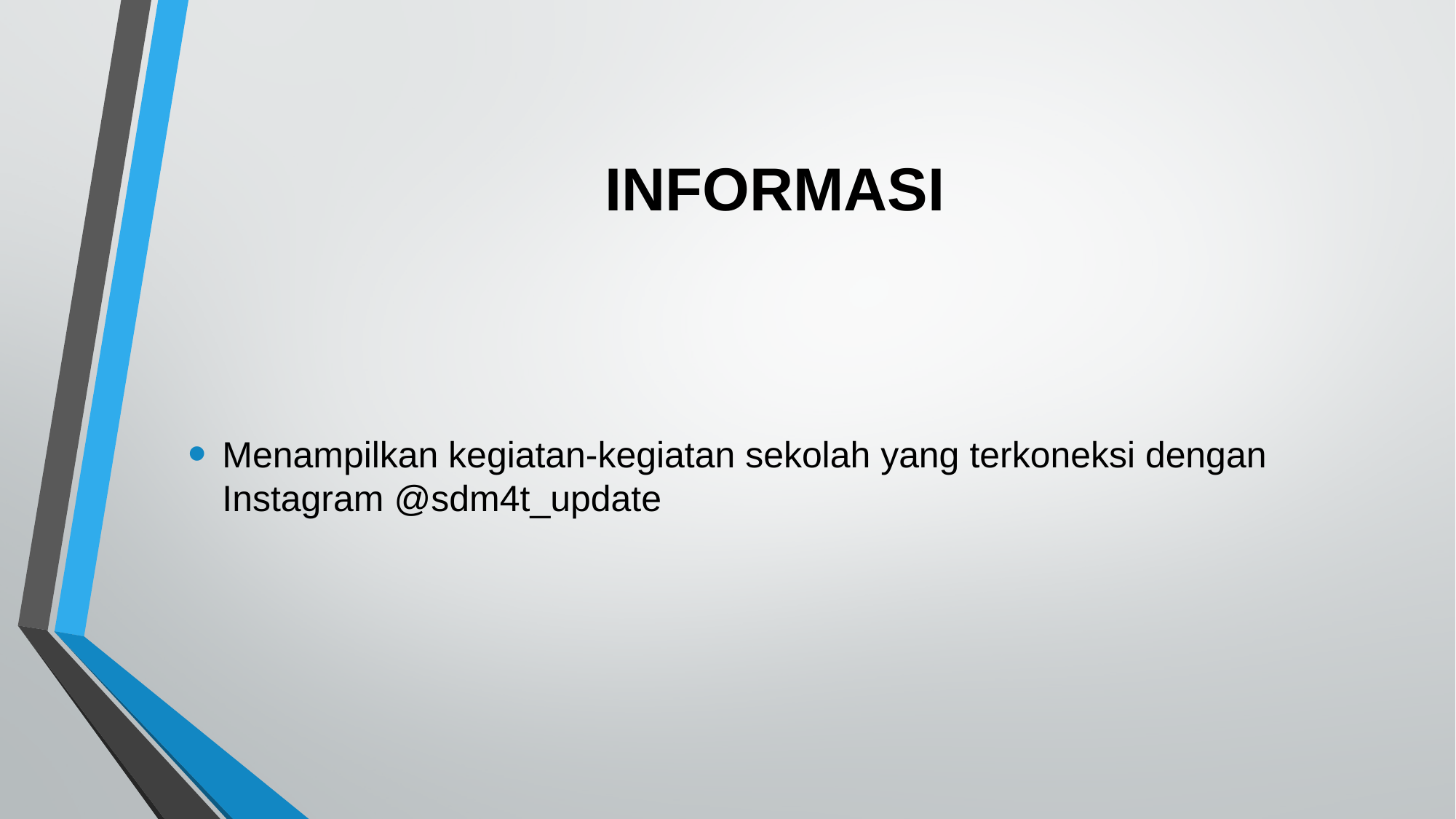

# INFORMASI
Menampilkan kegiatan-kegiatan sekolah yang terkoneksi dengan Instagram @sdm4t_update